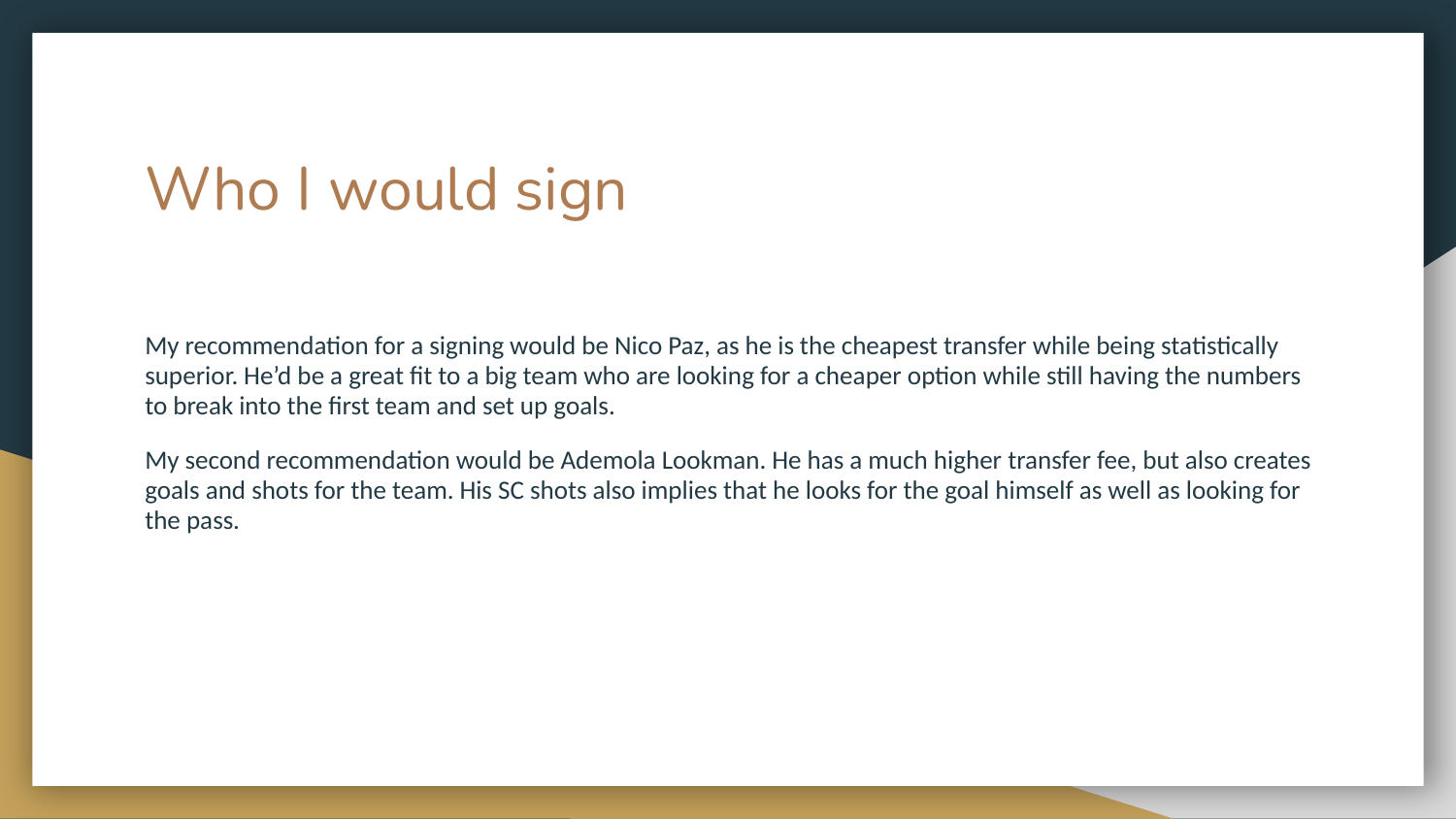

# Who I would sign
My recommendation for a signing would be Nico Paz, as he is the cheapest transfer while being statistically superior. He’d be a great fit to a big team who are looking for a cheaper option while still having the numbers to break into the first team and set up goals.
My second recommendation would be Ademola Lookman. He has a much higher transfer fee, but also creates goals and shots for the team. His SC shots also implies that he looks for the goal himself as well as looking for the pass.